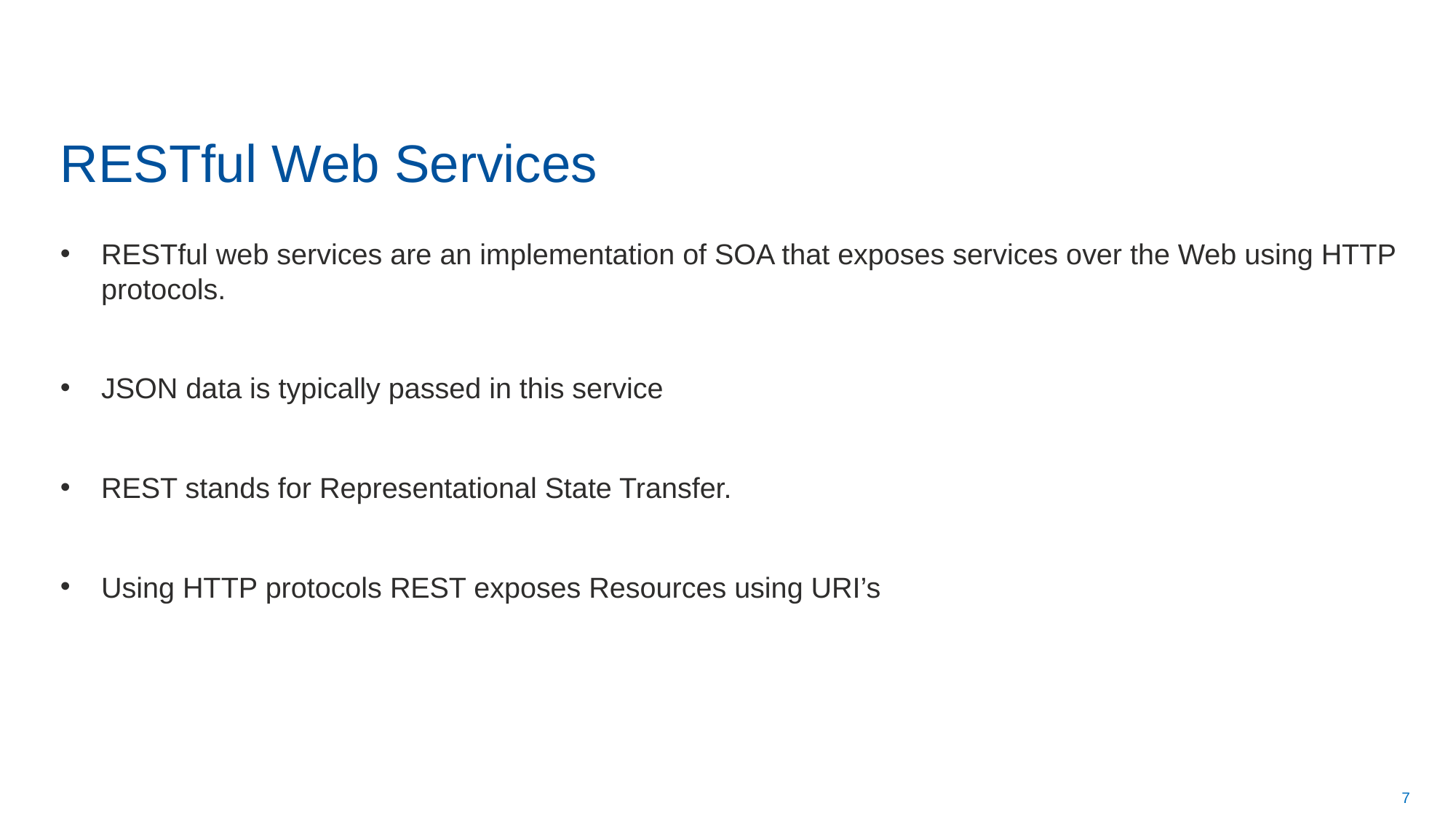

# RESTful Web Services
RESTful web services are an implementation of SOA that exposes services over the Web using HTTP protocols.

JSON data is typically passed in this service

REST stands for Representational State Transfer.

Using HTTP protocols REST exposes Resources using URI’s